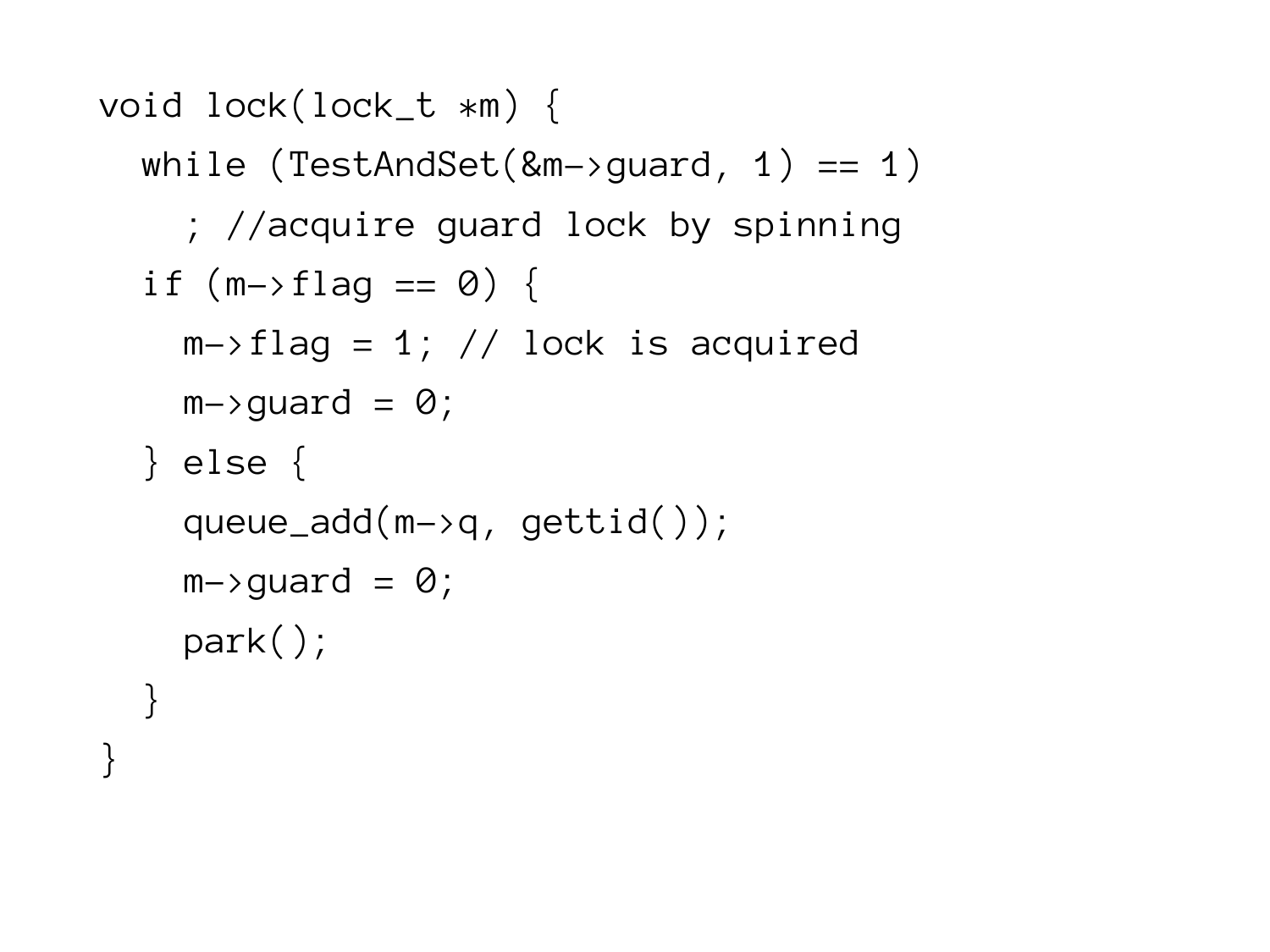

void lock(lock_t *m) {
  while (TestAndSet(&m->guard, 1) == 1)
    ; //acquire guard lock by spinning
  if (m->flag == 0) {
    m->flag = 1; // lock is acquired
    m->guard = 0;
  } else {
    queue_add(m->q, gettid());
    m->guard = 0;
    park();
  }
}